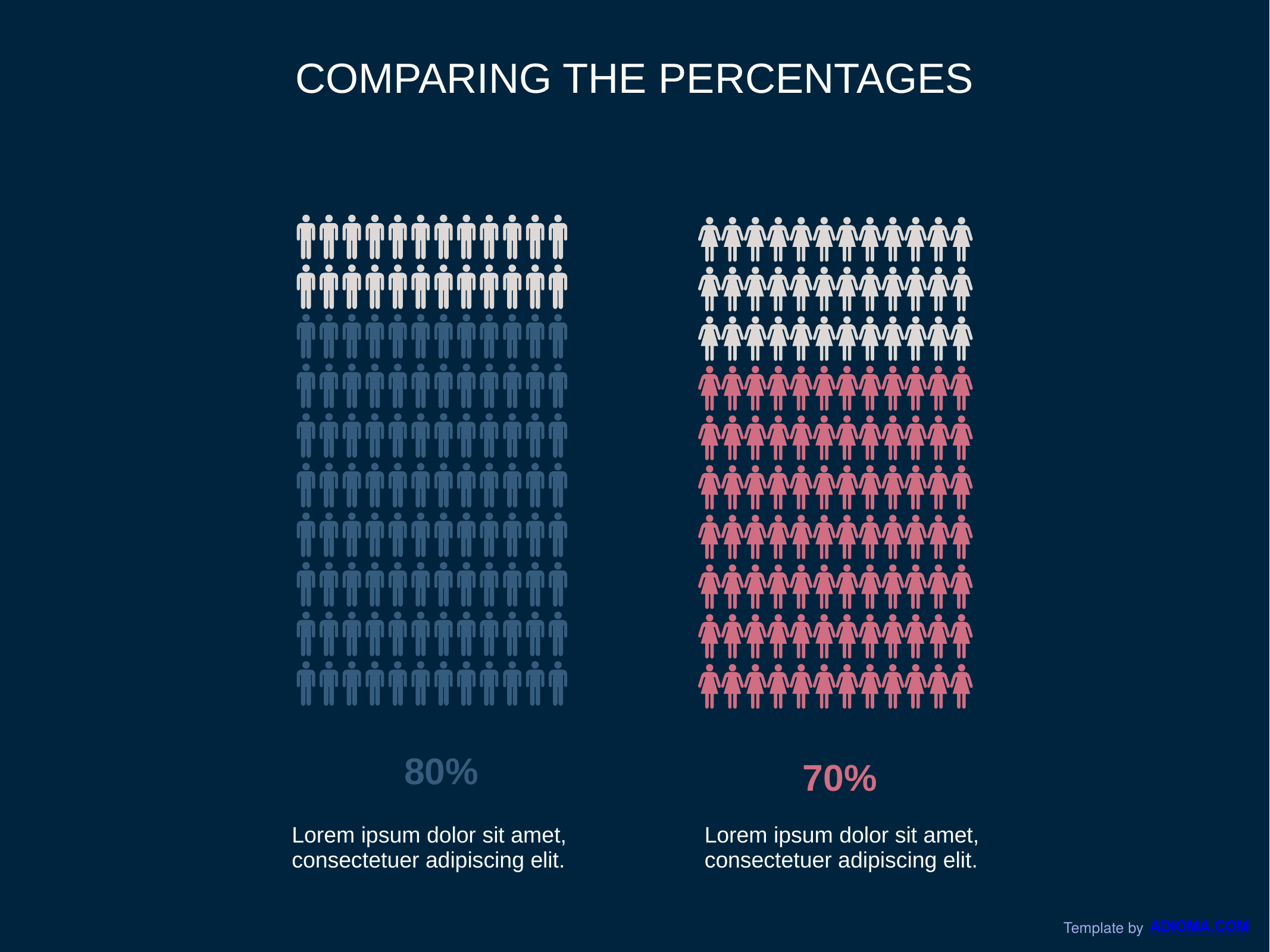

COMPARING THE PERCENTAGES

80%
70%
Lorem ipsum dolor sit amet,  consectetuer adipiscing elit.
Lorem ipsum dolor sit amet,  consectetuer adipiscing elit.